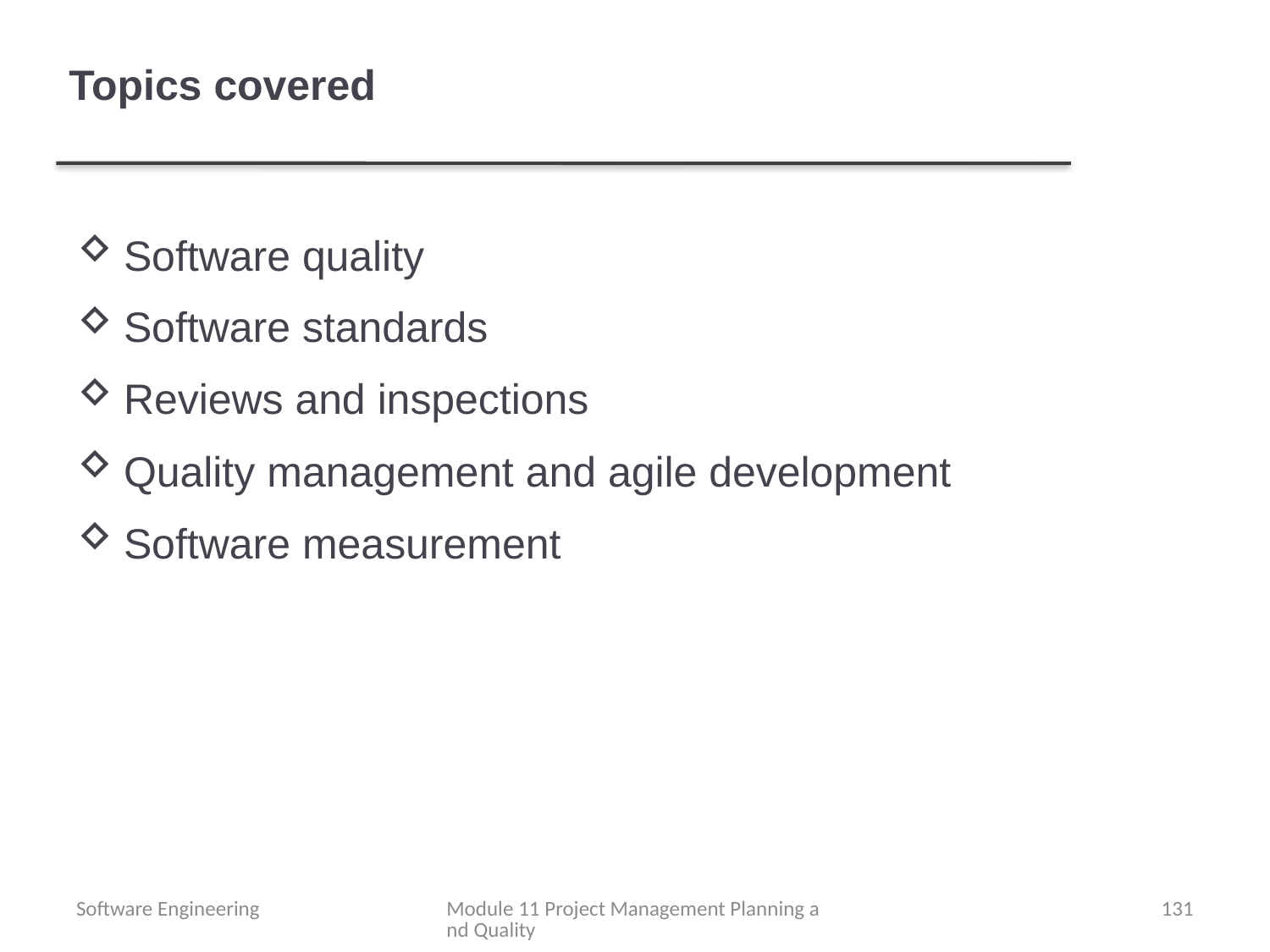

# Topics covered
Software quality
Software standards
Reviews and inspections
Quality management and agile development
Software measurement
Software Engineering
Module 11 Project Management Planning and Quality
131